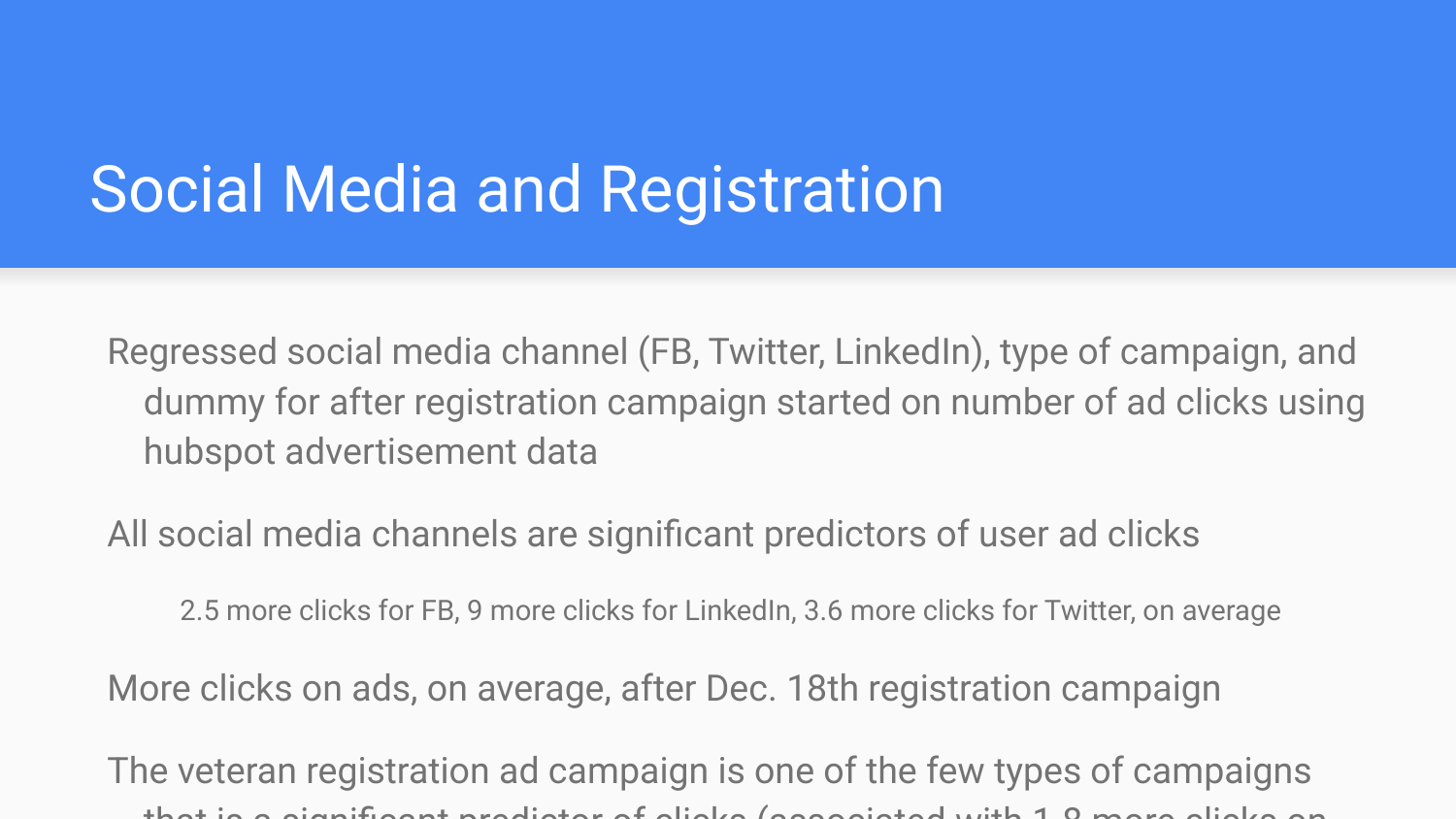

# Social Media and Registration
Regressed social media channel (FB, Twitter, LinkedIn), type of campaign, and dummy for after registration campaign started on number of ad clicks using hubspot advertisement data
All social media channels are significant predictors of user ad clicks
2.5 more clicks for FB, 9 more clicks for LinkedIn, 3.6 more clicks for Twitter, on average
More clicks on ads, on average, after Dec. 18th registration campaign
The veteran registration ad campaign is one of the few types of campaigns that is a significant predictor of clicks (associated with 1.8 more clicks on average)